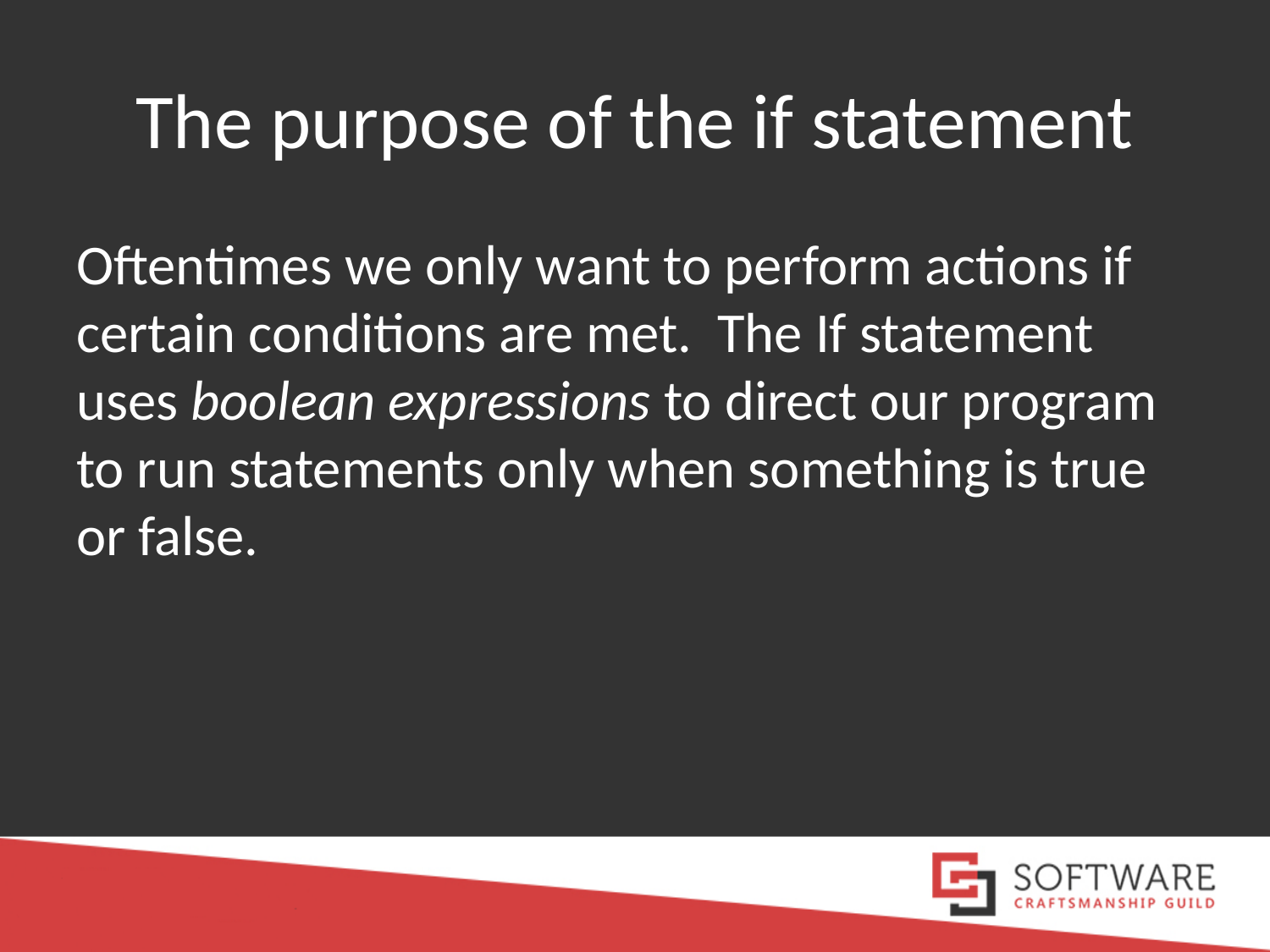

# The purpose of the if statement
Oftentimes we only want to perform actions if certain conditions are met.  The If statement uses boolean expressions to direct our program to run statements only when something is true or false.